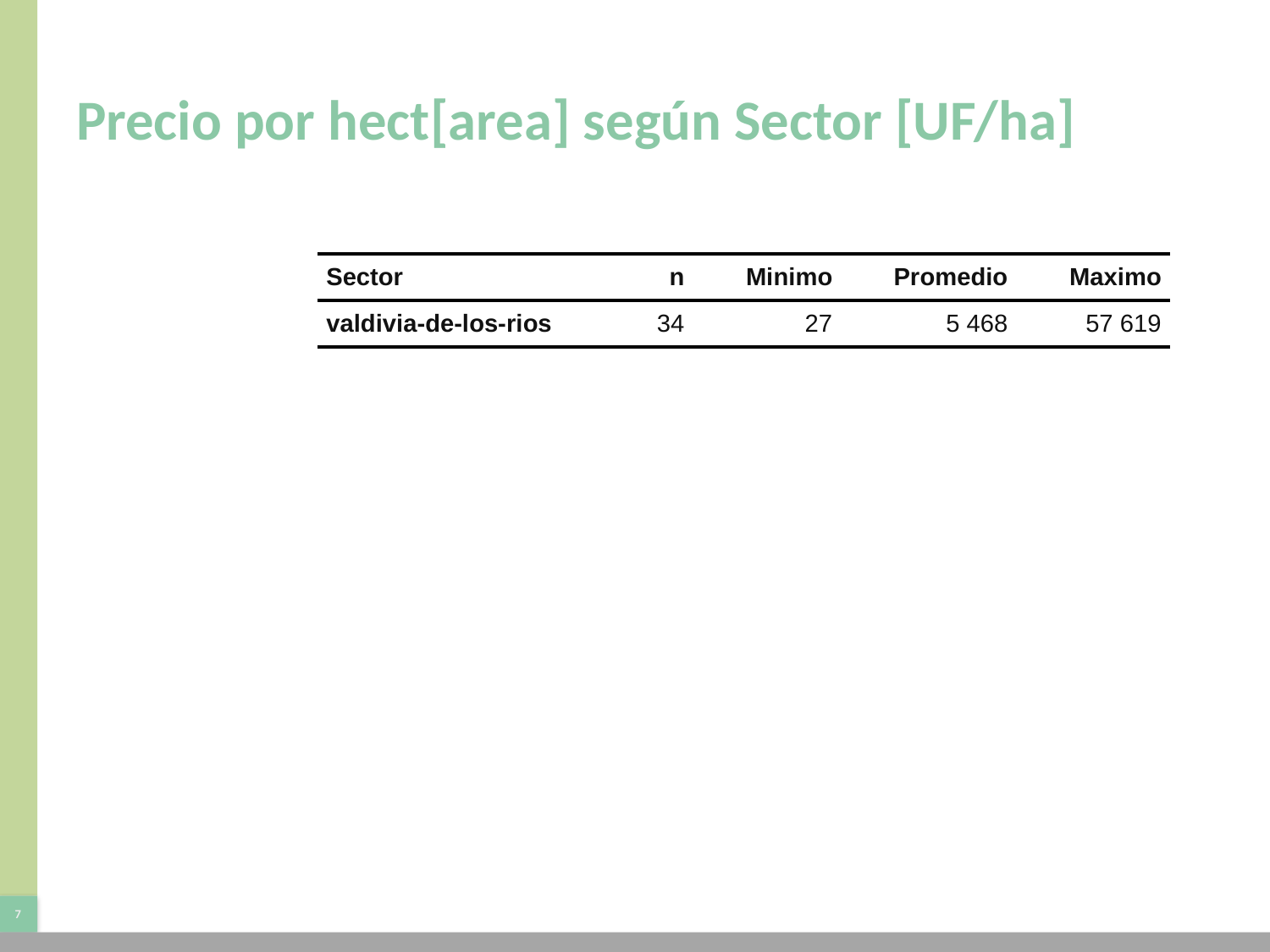

# Precio por hect[area] según Sector [UF/ha]
| Sector | n | Minimo | Promedio | Maximo |
| --- | --- | --- | --- | --- |
| valdivia-de-los-rios | 34 | 27 | 5 468 | 57 619 |